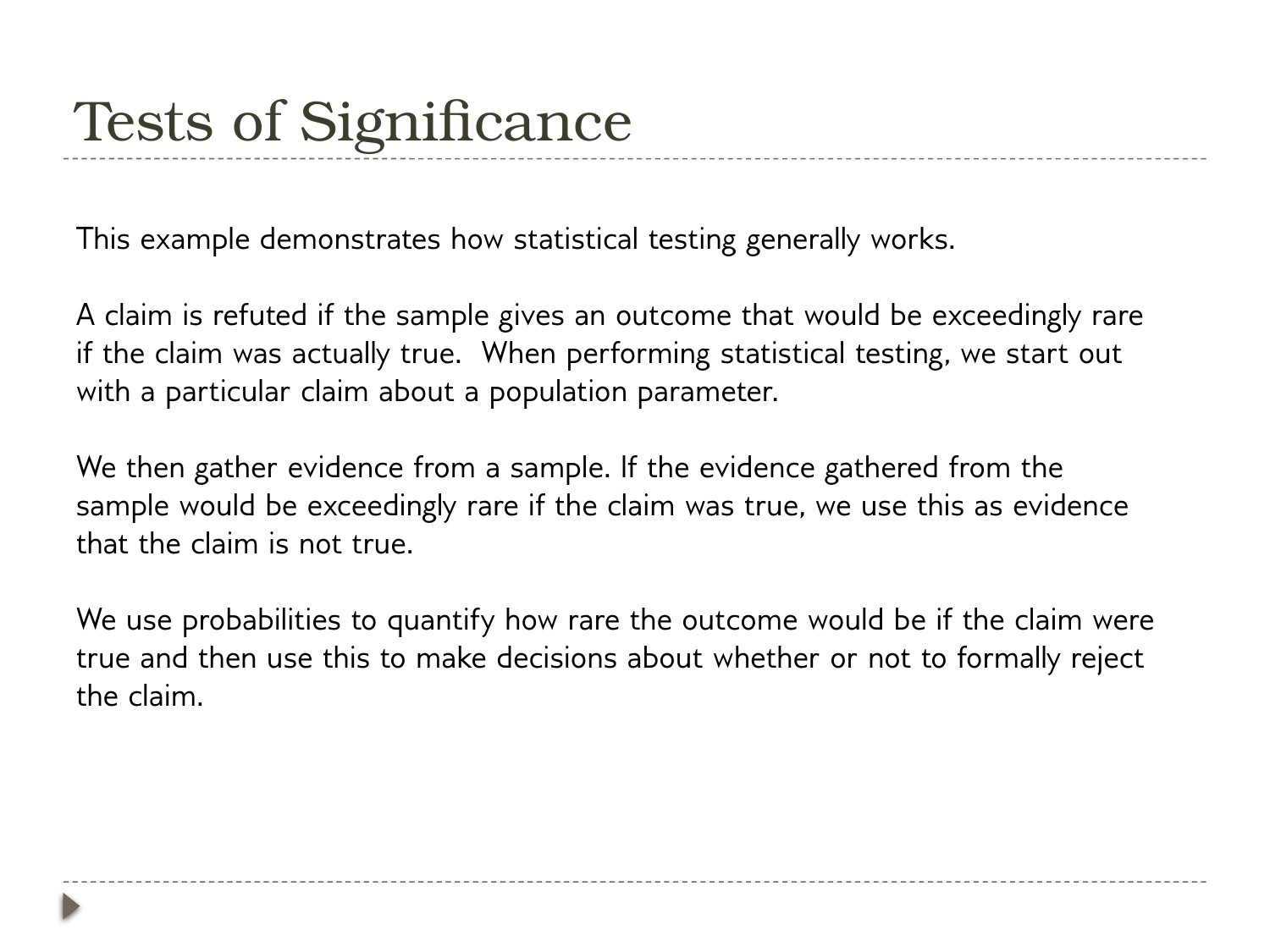

# Tests of Significance
This example demonstrates how statistical testing generally works.

A claim is refuted if the sample gives an outcome that would be exceedingly rare if the claim was actually true.  When performing statistical testing, we start out with a particular claim about a population parameter.

We then gather evidence from a sample. If the evidence gathered from the sample would be exceedingly rare if the claim was true, we use this as evidence that the claim is not true.

We use probabilities to quantify how rare the outcome would be if the claim were true and then use this to make decisions about whether or not to formally reject the claim.